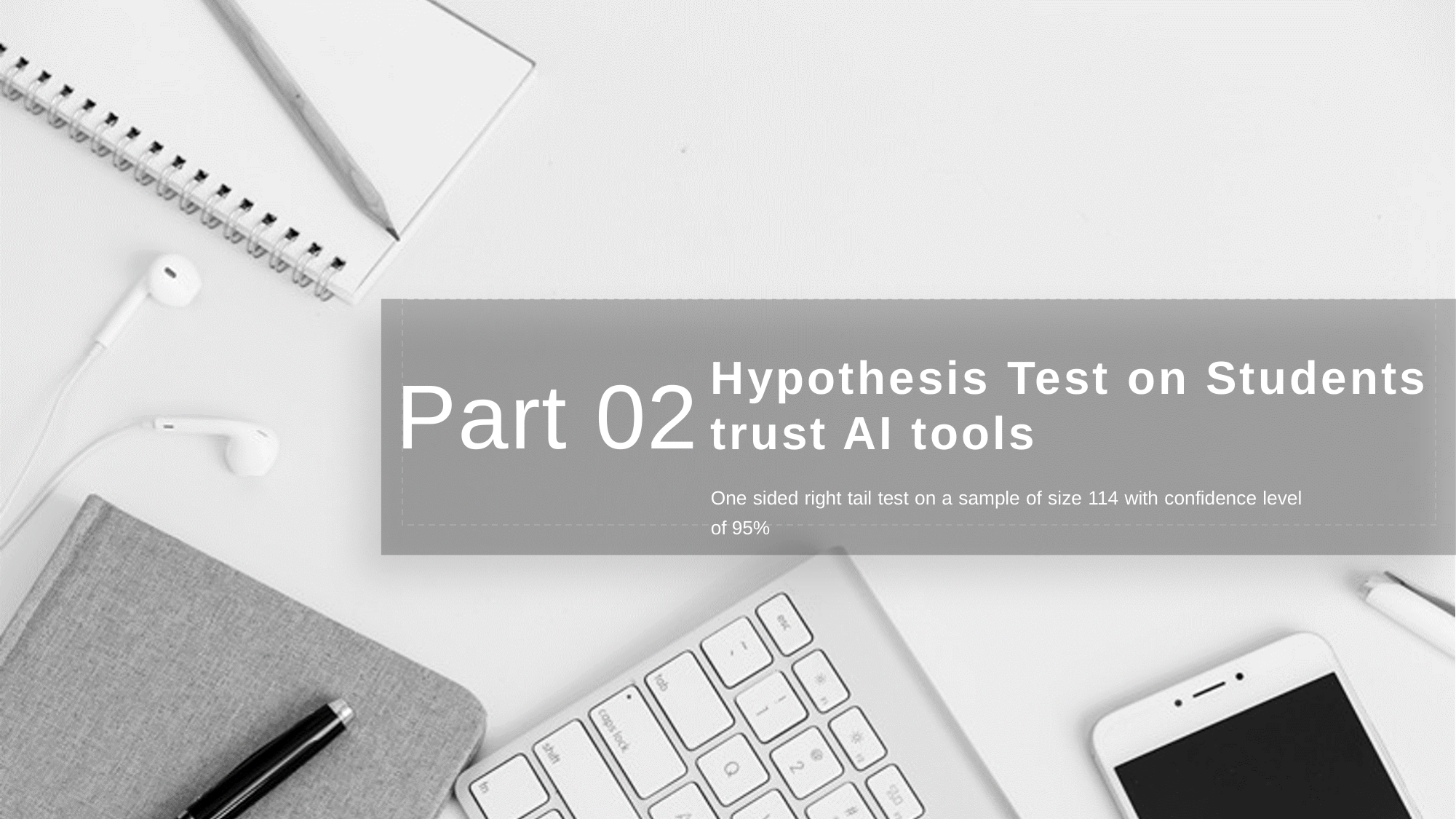

# Hypothesis Test on Students trust AI tools
Part 02
One sided right tail test on a sample of size 114 with confidence level of 95%